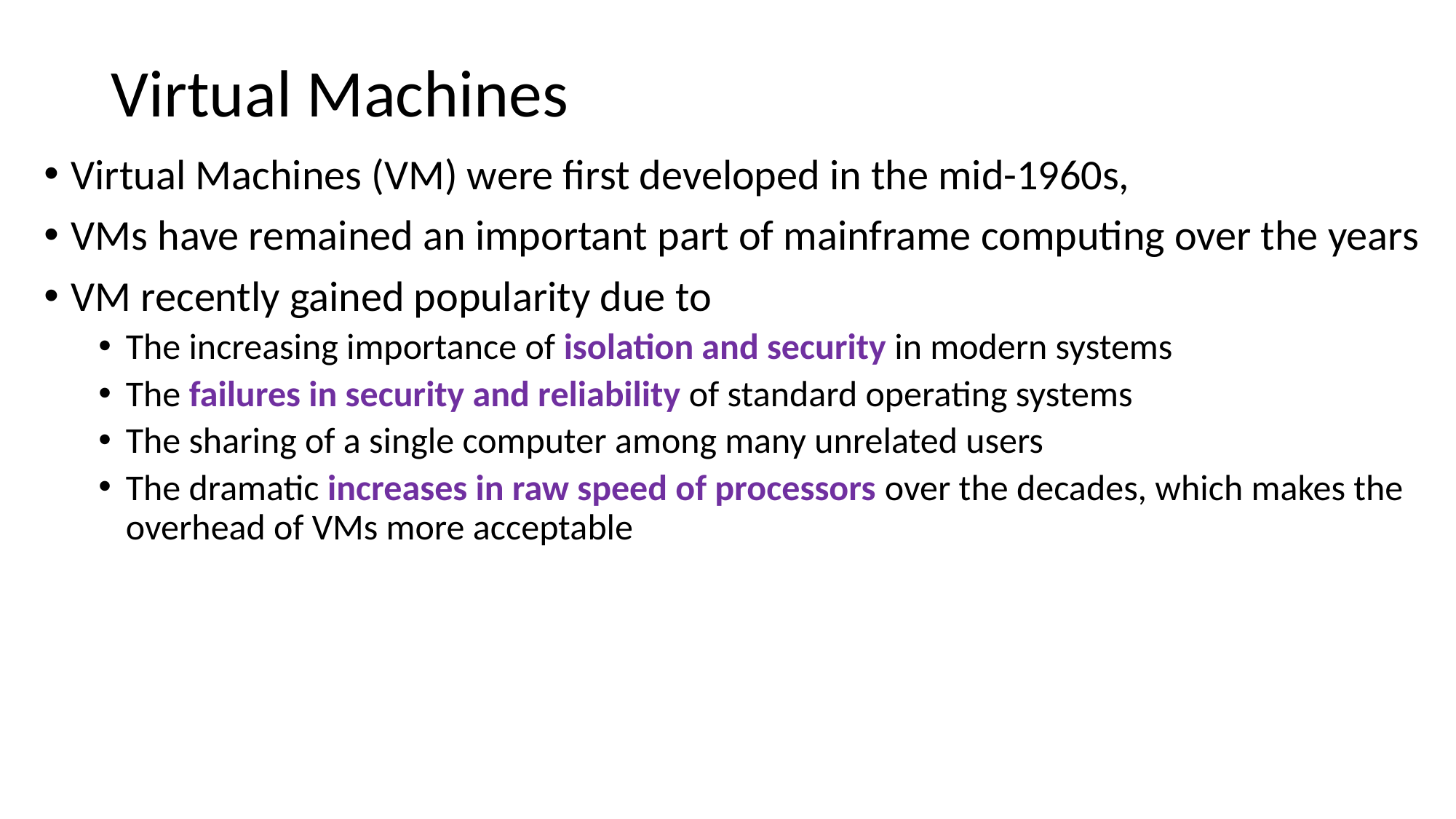

# Virtual Machines
Virtual Machines (VM) were first developed in the mid-1960s,
VMs have remained an important part of mainframe computing over the years
VM recently gained popularity due to
The increasing importance of isolation and security in modern systems
The failures in security and reliability of standard operating systems
The sharing of a single computer among many unrelated users
The dramatic increases in raw speed of processors over the decades, which makes the overhead of VMs more acceptable